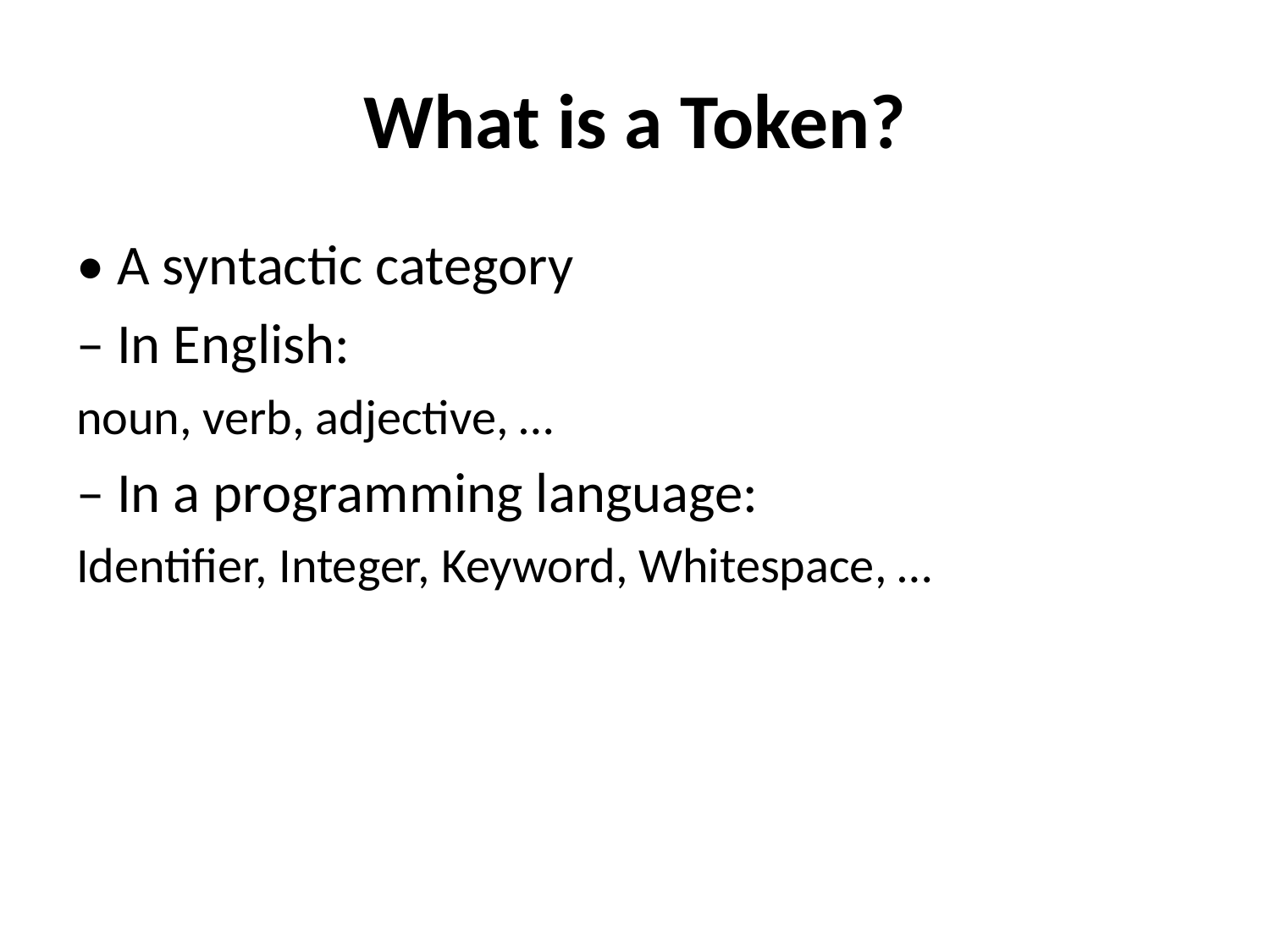

# What is a Token?
• A syntactic category
– In English:
noun, verb, adjective, …
– In a programming language:
Identifier, Integer, Keyword, Whitespace, …